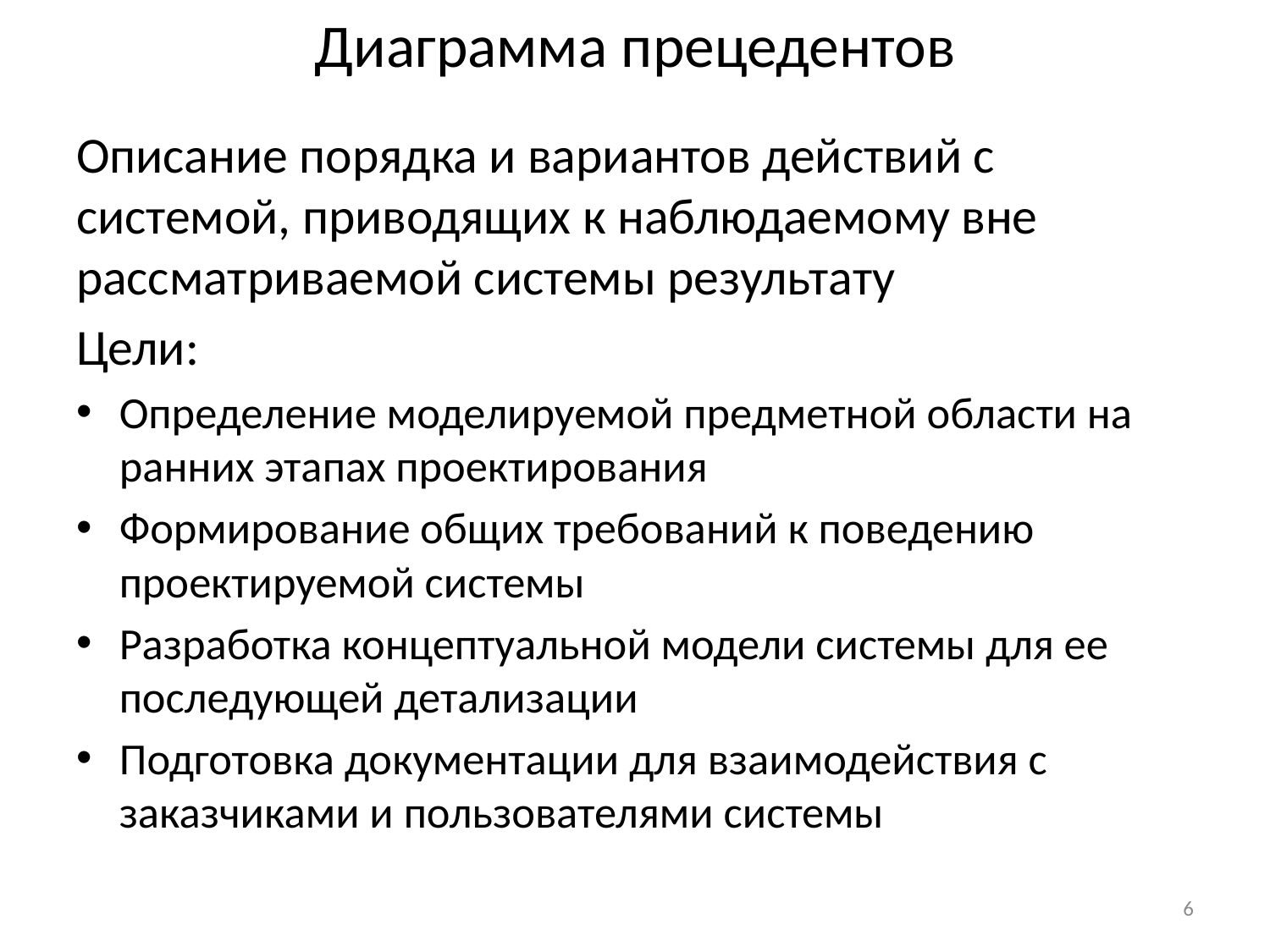

# Диаграмма прецедентов
Описание порядка и вариантов действий с системой, приводящих к наблюдаемому вне рассматриваемой системы результату
Цели:
Определение моделируемой предметной области на ранних этапах проектирования
Формирование общих требований к поведению проектируемой системы
Разработка концептуальной модели системы для ее последующей детализации
Подготовка документации для взаимодействия с заказчиками и пользователями системы
6